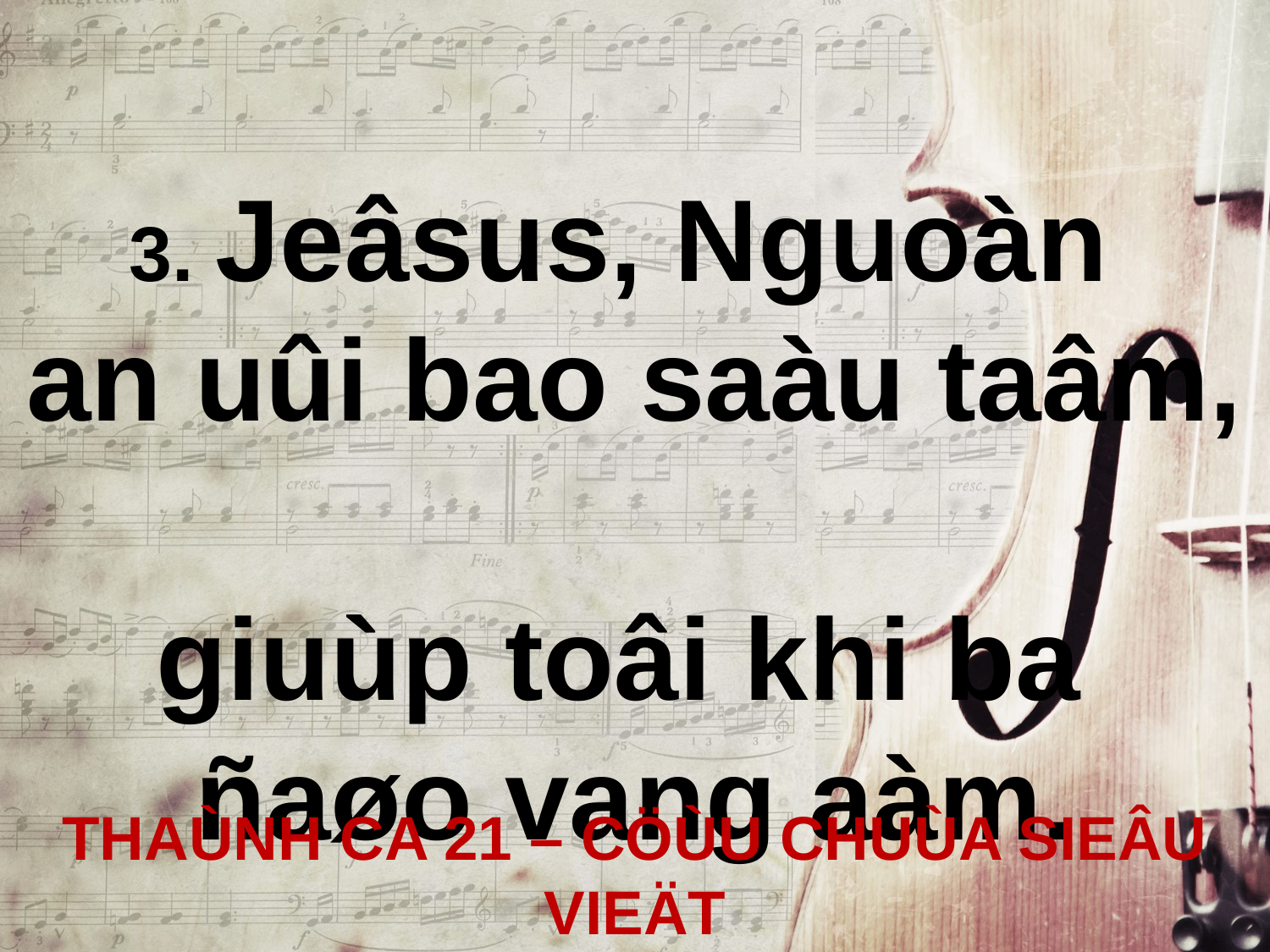

3. Jeâsus, Nguoàn
an uûi bao saàu taâm,
giuùp toâi khi ba
ñaøo vang aàm.
THAÙNH CA 21 – CÖÙU CHUÙA SIEÂU VIEÄT